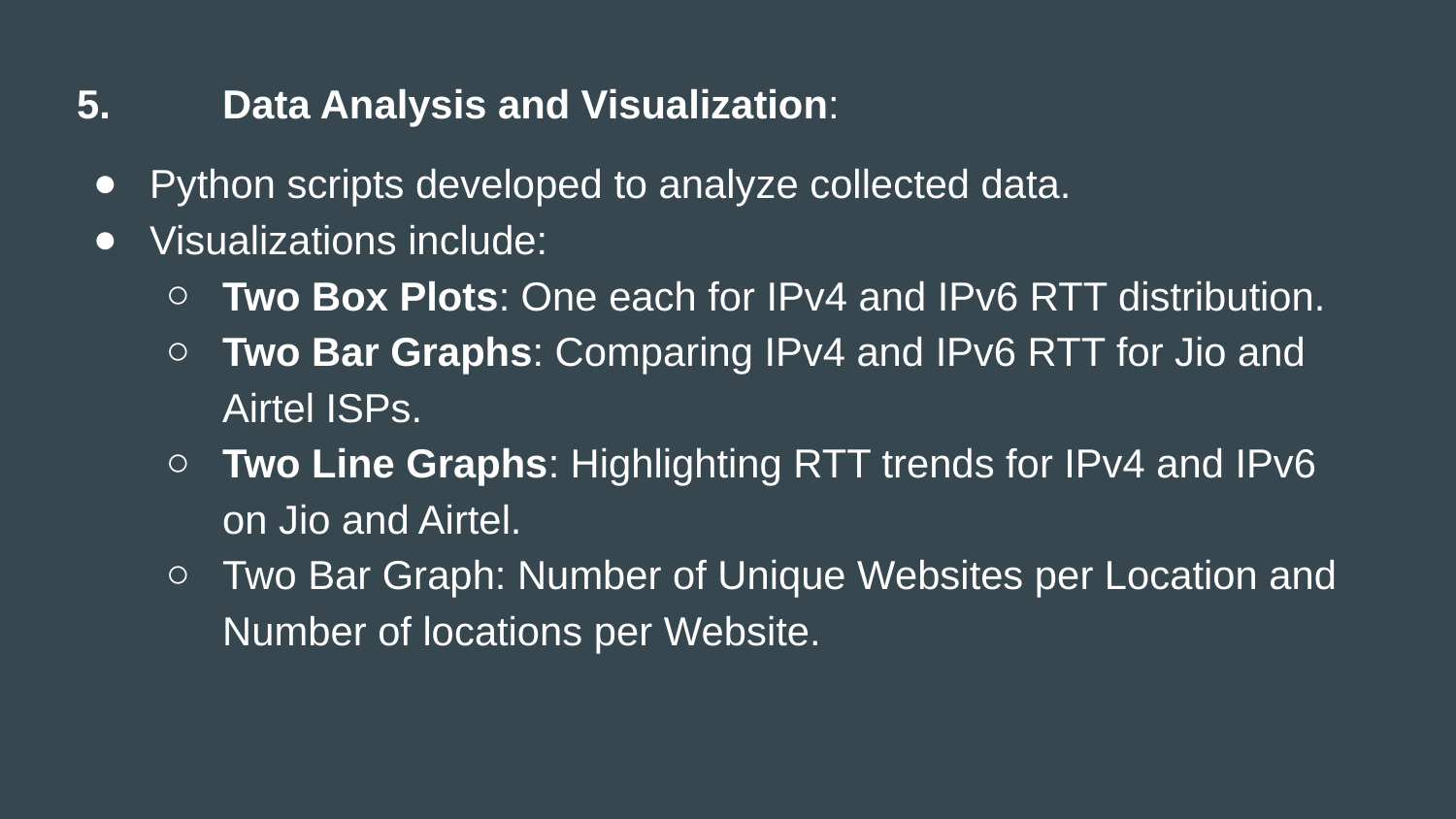

5.	Data Analysis and Visualization:
Python scripts developed to analyze collected data.
Visualizations include:
Two Box Plots: One each for IPv4 and IPv6 RTT distribution.
Two Bar Graphs: Comparing IPv4 and IPv6 RTT for Jio and Airtel ISPs.
Two Line Graphs: Highlighting RTT trends for IPv4 and IPv6 on Jio and Airtel.
Two Bar Graph: Number of Unique Websites per Location and Number of locations per Website.